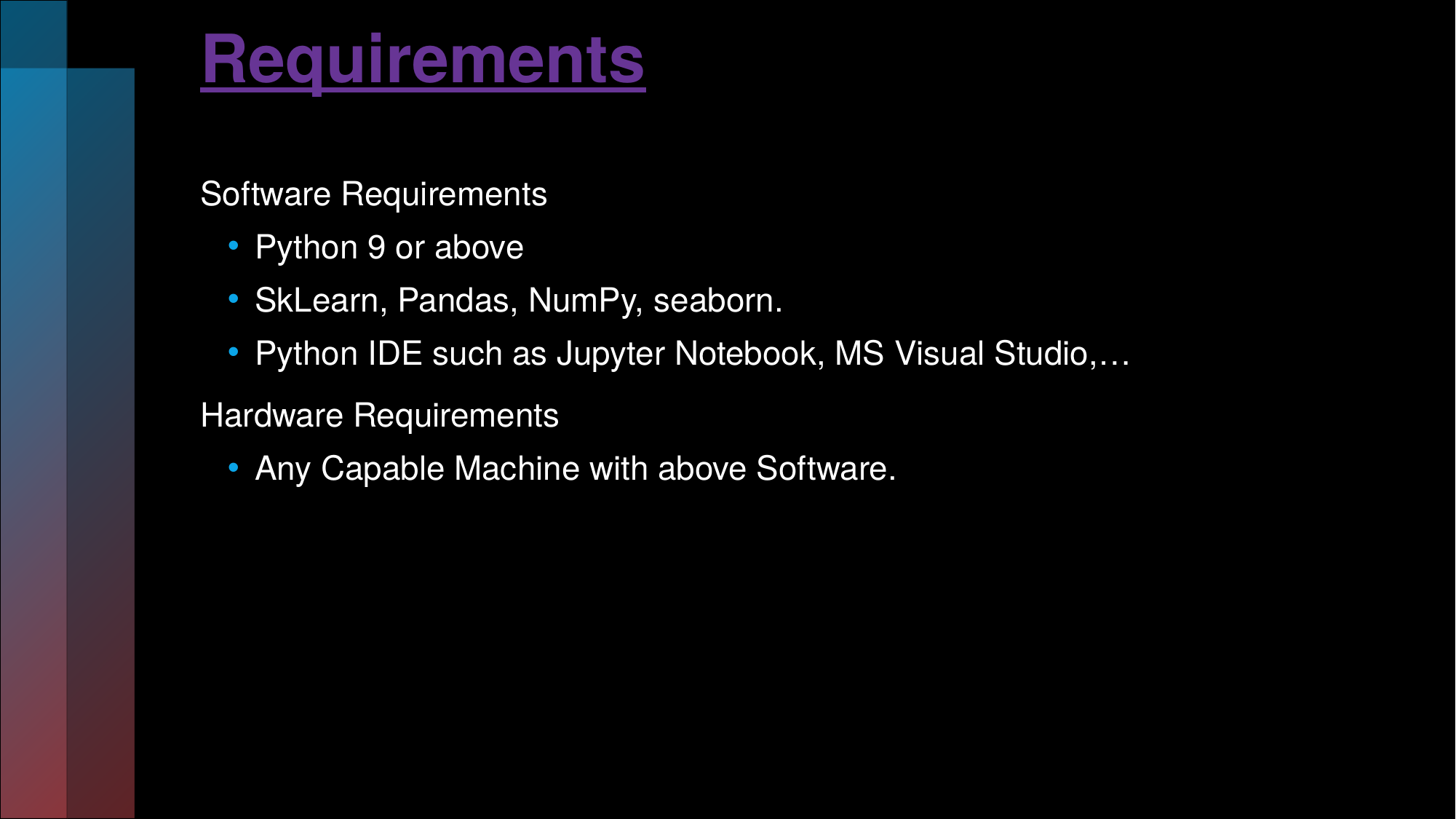

# Requirements

Software Requirements
Python 9 or above
SkLearn, Pandas, NumPy, seaborn.
Python IDE such as Jupyter Notebook, MS Visual Studio,…
Hardware Requirements
Any Capable Machine with above Software.